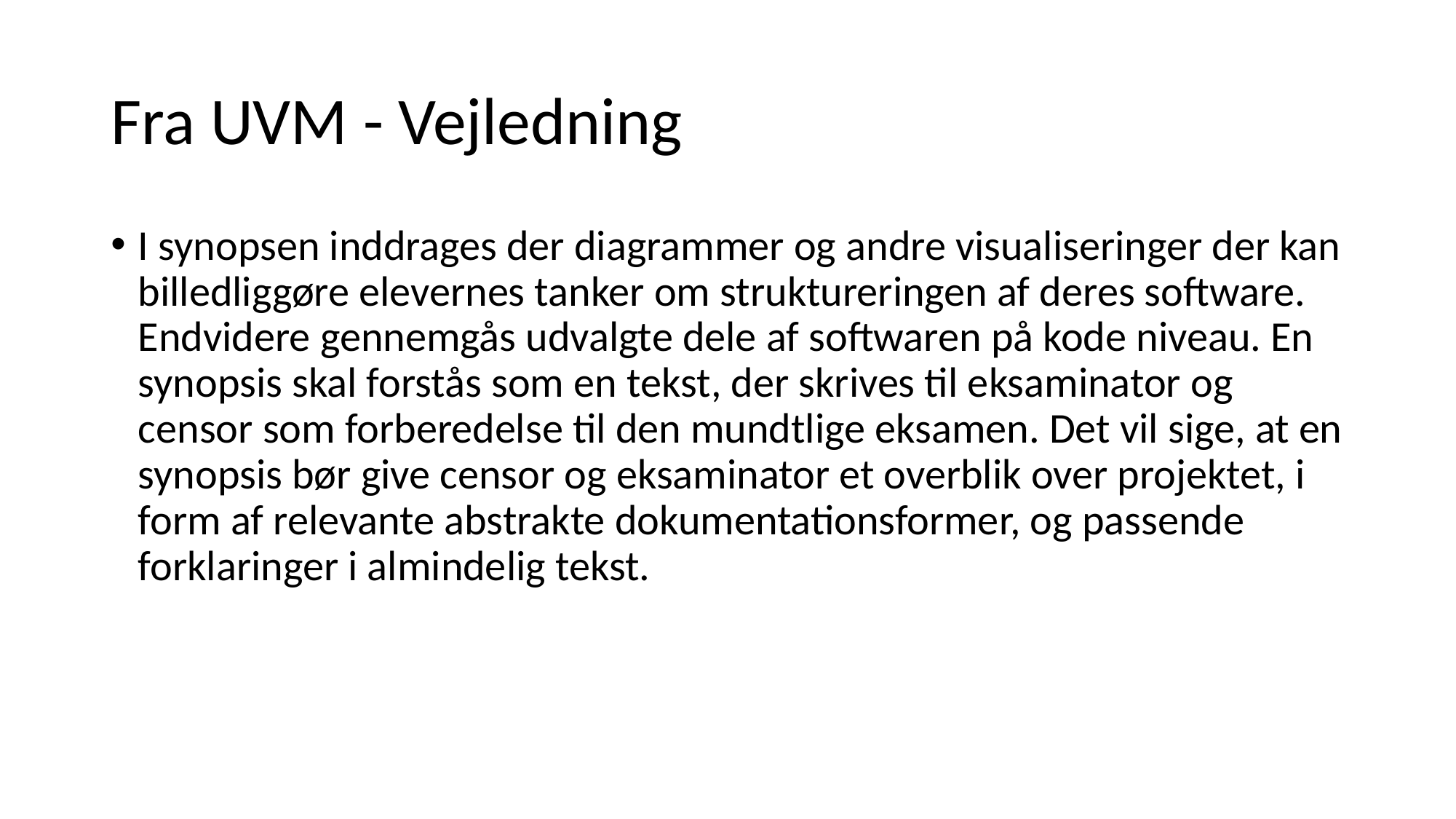

# Fra UVM - Vejledning
I synopsen inddrages der diagrammer og andre visualiseringer der kan billedliggøre elevernes tanker om struktureringen af deres software. Endvidere gennemgås udvalgte dele af softwaren på kode niveau. En synopsis skal forstås som en tekst, der skrives til eksaminator og censor som forberedelse til den mundtlige eksamen. Det vil sige, at en synopsis bør give censor og eksaminator et overblik over projektet, i form af relevante abstrakte dokumentationsformer, og passende forklaringer i almindelig tekst.